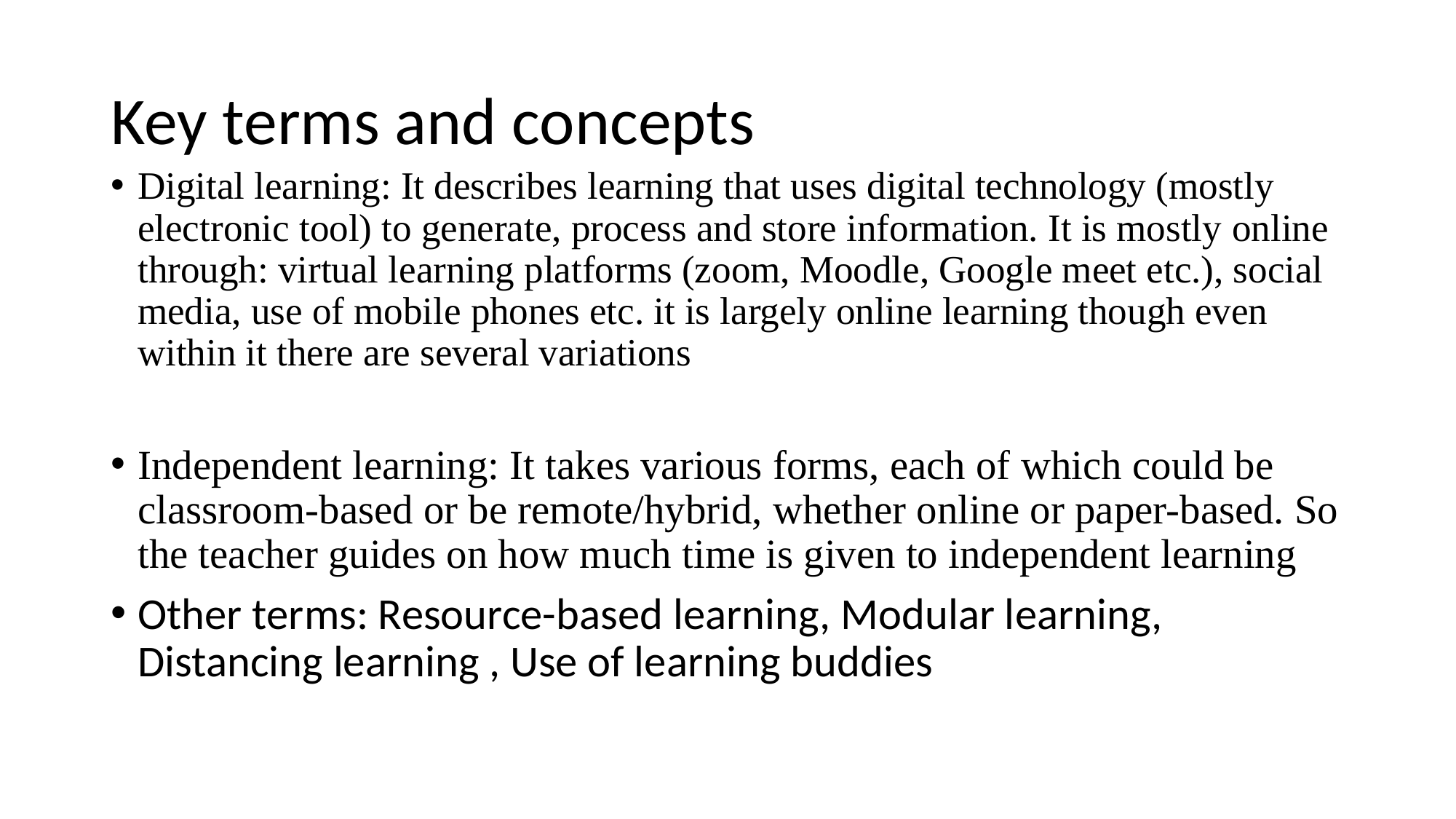

# Key terms and concepts
Digital learning: It describes learning that uses digital technology (mostly electronic tool) to generate, process and store information. It is mostly online through: virtual learning platforms (zoom, Moodle, Google meet etc.), social media, use of mobile phones etc. it is largely online learning though even within it there are several variations

Independent learning: It takes various forms, each of which could be classroom-based or be remote/hybrid, whether online or paper-based. So the teacher guides on how much time is given to independent learning
Other terms: Resource-based learning, Modular learning, Distancing learning , Use of learning buddies